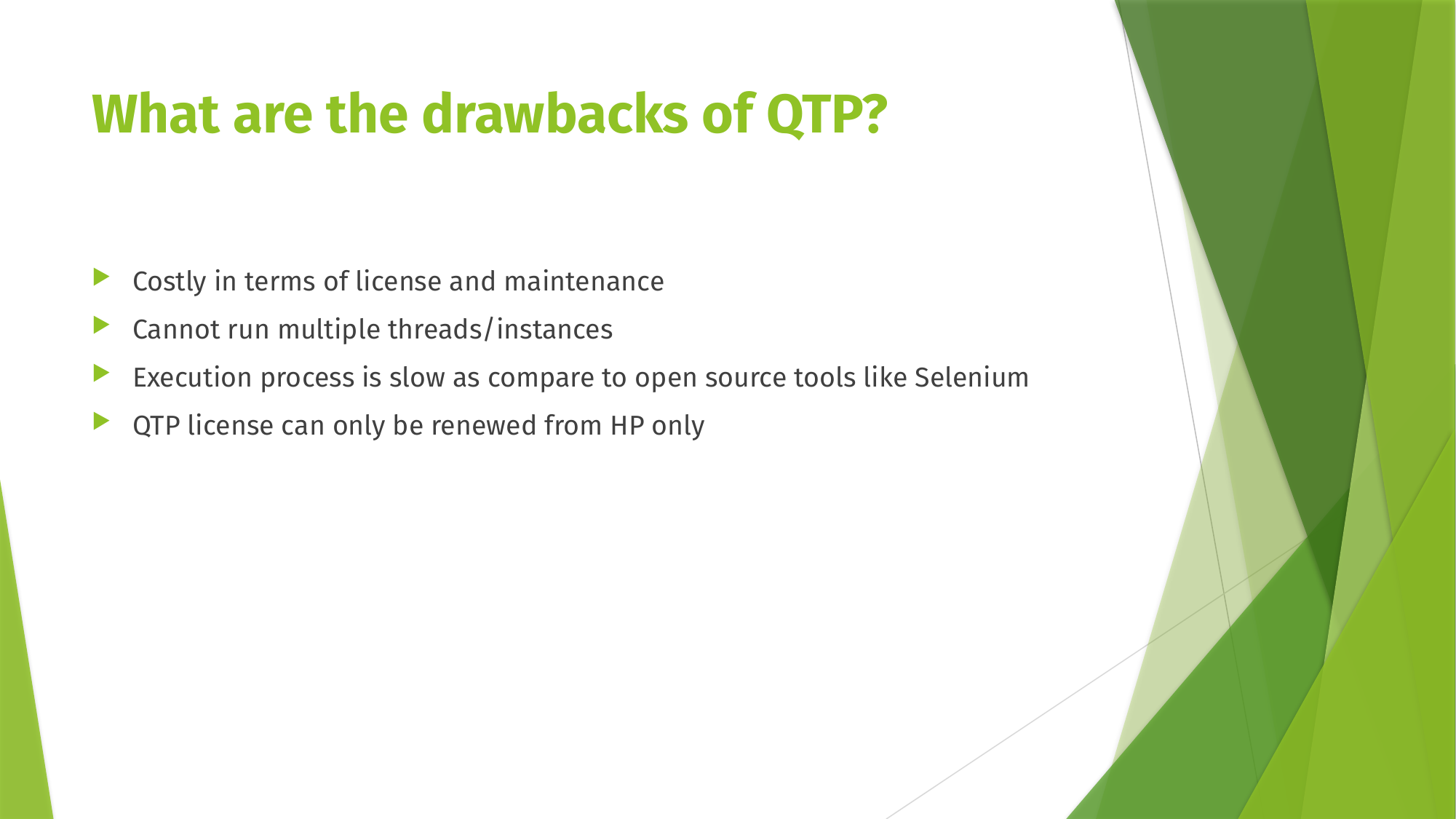

# What are the drawbacks of QTP?
Costly in terms of license and maintenance
Cannot run multiple threads/instances
Execution process is slow as compare to open source tools like Selenium
QTP license can only be renewed from HP only